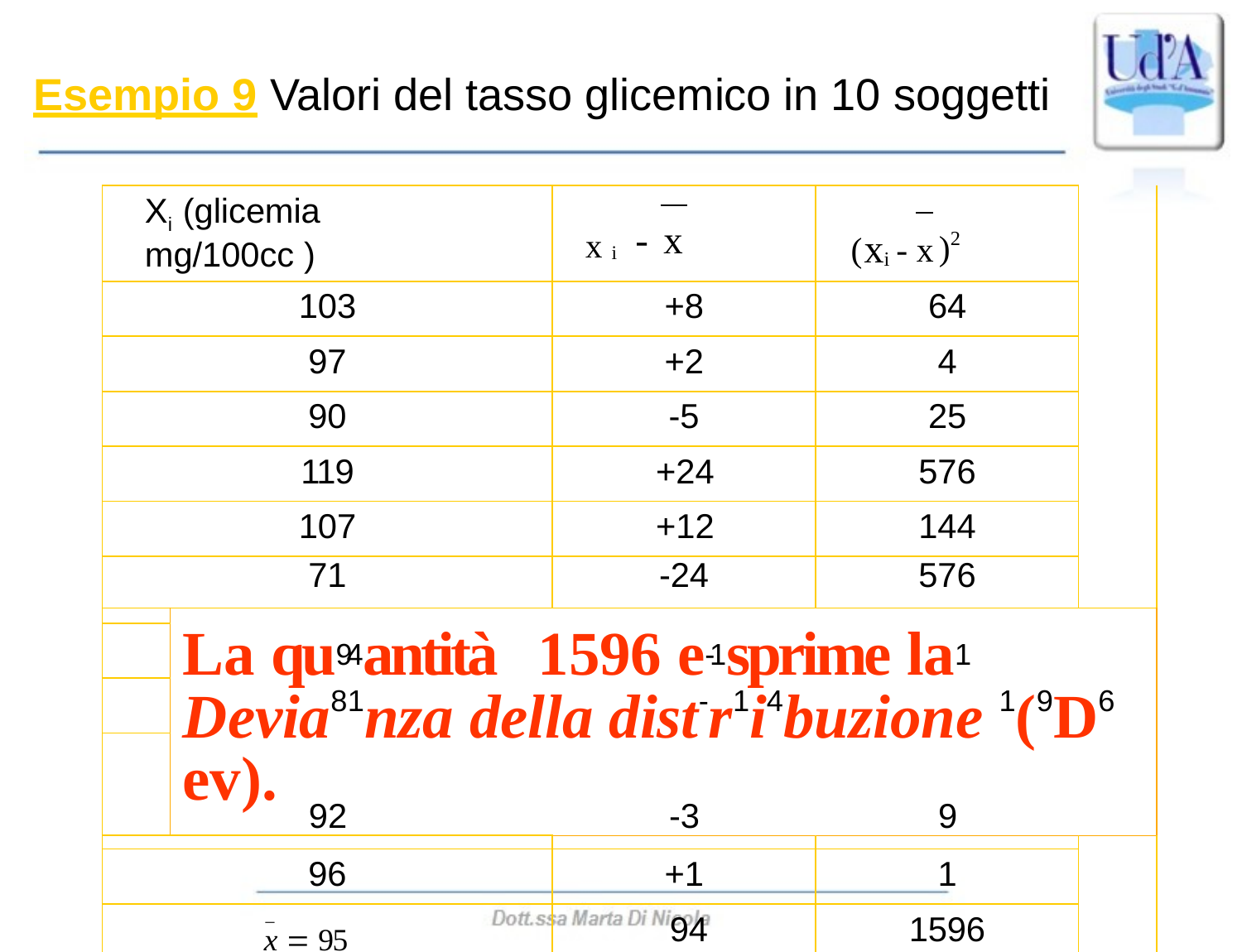

# Esempio 9 Valori del tasso glicemico in 10 soggetti
| Xi (glicemia mg/100cc ) |  | xi - x | (xi - x)2 |  |
| --- | --- | --- | --- | --- |
| 103 |  | +8 | 64 |  |
| 97 |  | +2 | 4 |  |
| 90 |  | -5 | 25 |  |
| 119 |  | +24 | 576 |  |
| 107 |  | +12 | 144 |  |
| 71 |  | -24 | 576 |  |
|  | La qu94antità 1596 e-1sprime la1 Devia81nza della dist-r1i4buzione 1(9D6 ev). 92 -3 9 |  |  |  |
|  |  |  |  |  |
|  |  |  |  |  |
|  |  |  |  |  |
|  |  |  |  |  |
| 96 |  | +1 | 1 |  |
| \_ x = 95 |  | 94 | 1596 |  |